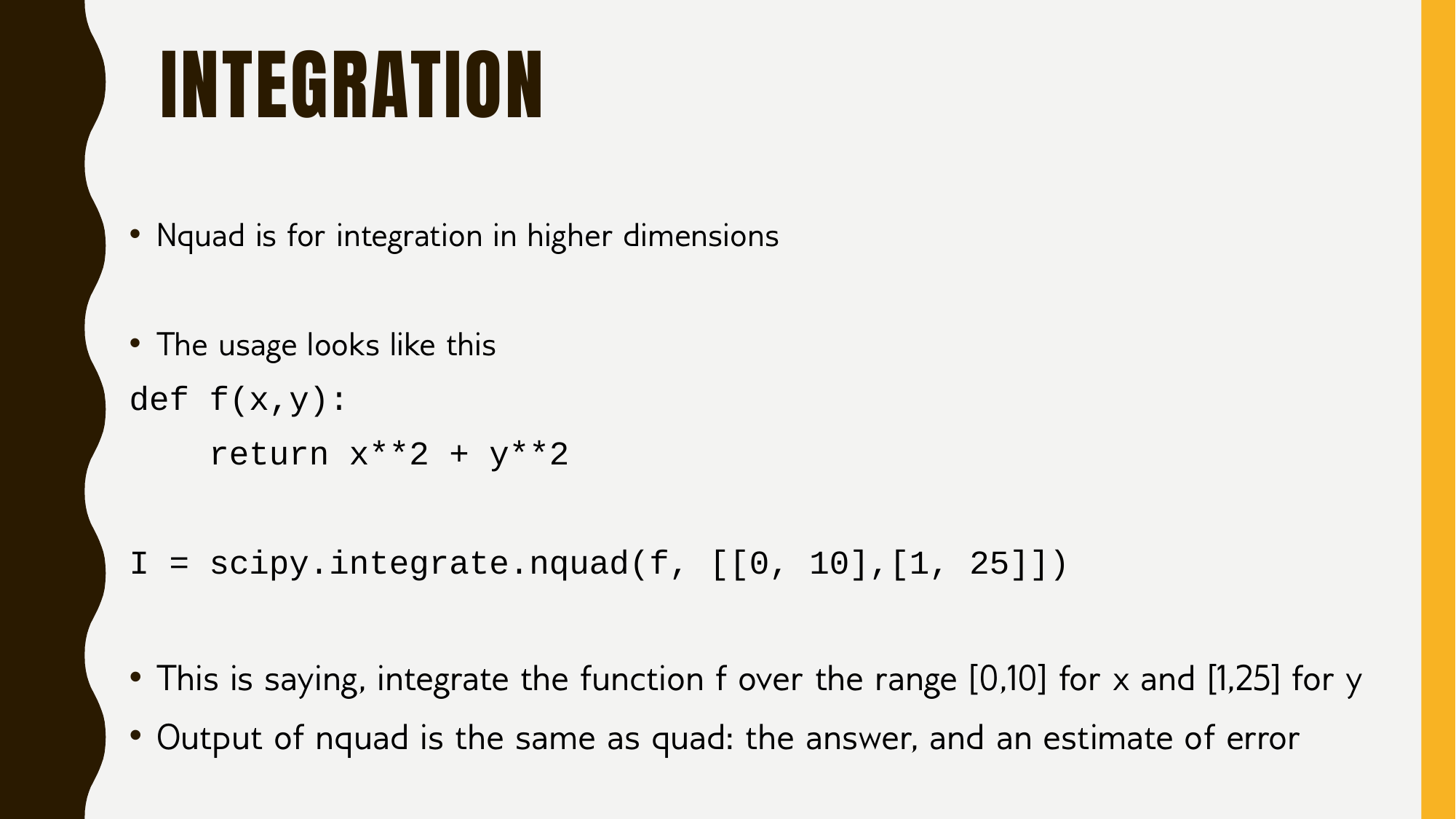

# Integration
Nquad is for integration in higher dimensions

The usage looks like this
def f(x,y):
    return x**2 + y**2

I = scipy.integrate.nquad(f, [[0, 10],[1, 25]])

This is saying, integrate the function f over the range [0,10] for x and [1,25] for y
Output of nquad is the same as quad: the answer, and an estimate of error